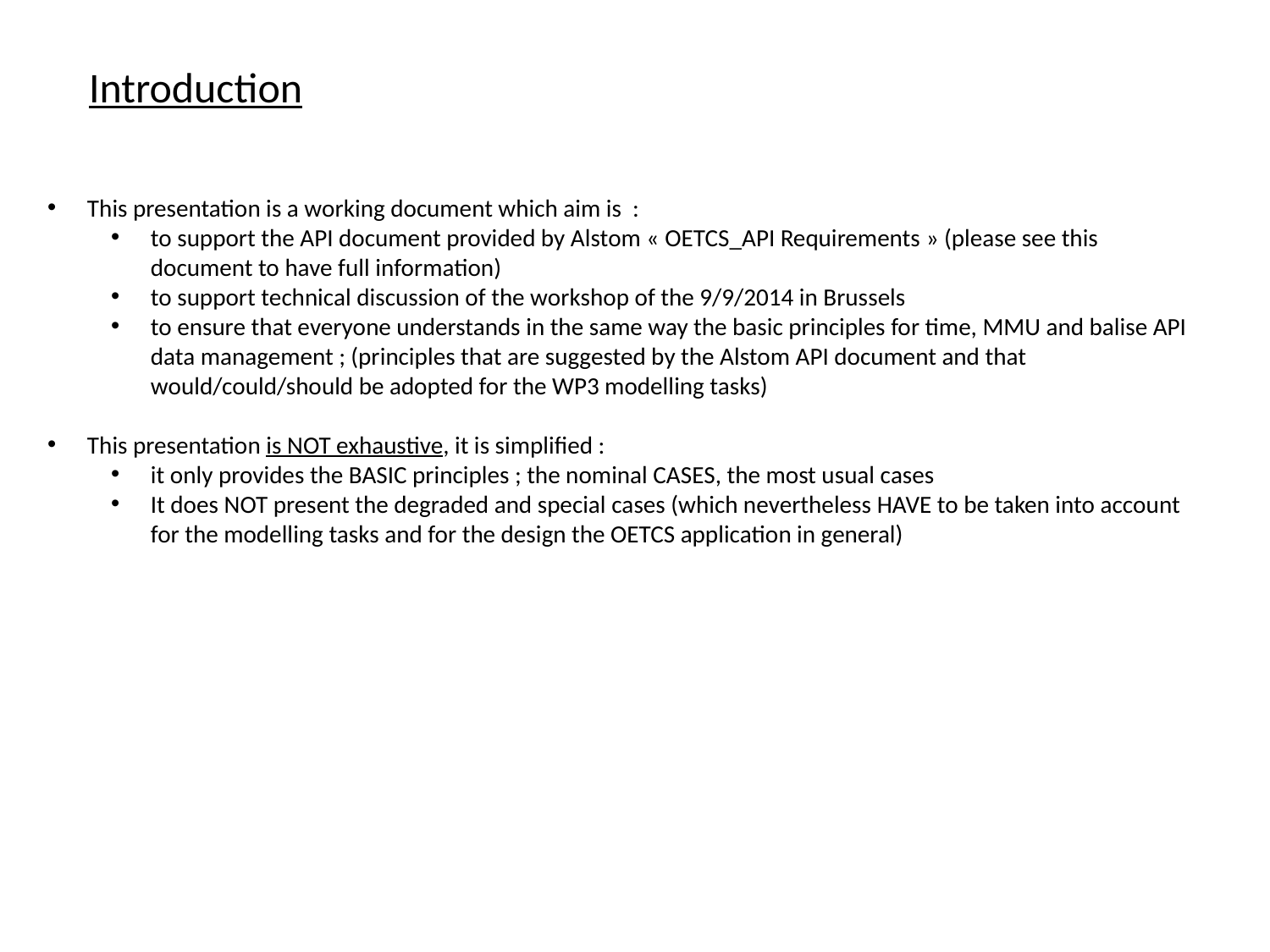

Introduction
This presentation is a working document which aim is  :
to support the API document provided by Alstom « OETCS_API Requirements » (please see this document to have full information)
to support technical discussion of the workshop of the 9/9/2014 in Brussels
to ensure that everyone understands in the same way the basic principles for time, MMU and balise API data management ; (principles that are suggested by the Alstom API document and that would/could/should be adopted for the WP3 modelling tasks)

This presentation is NOT exhaustive, it is simplified :
it only provides the BASIC principles ; the nominal CASES, the most usual cases
It does NOT present the degraded and special cases (which nevertheless HAVE to be taken into account for the modelling tasks and for the design the OETCS application in general)